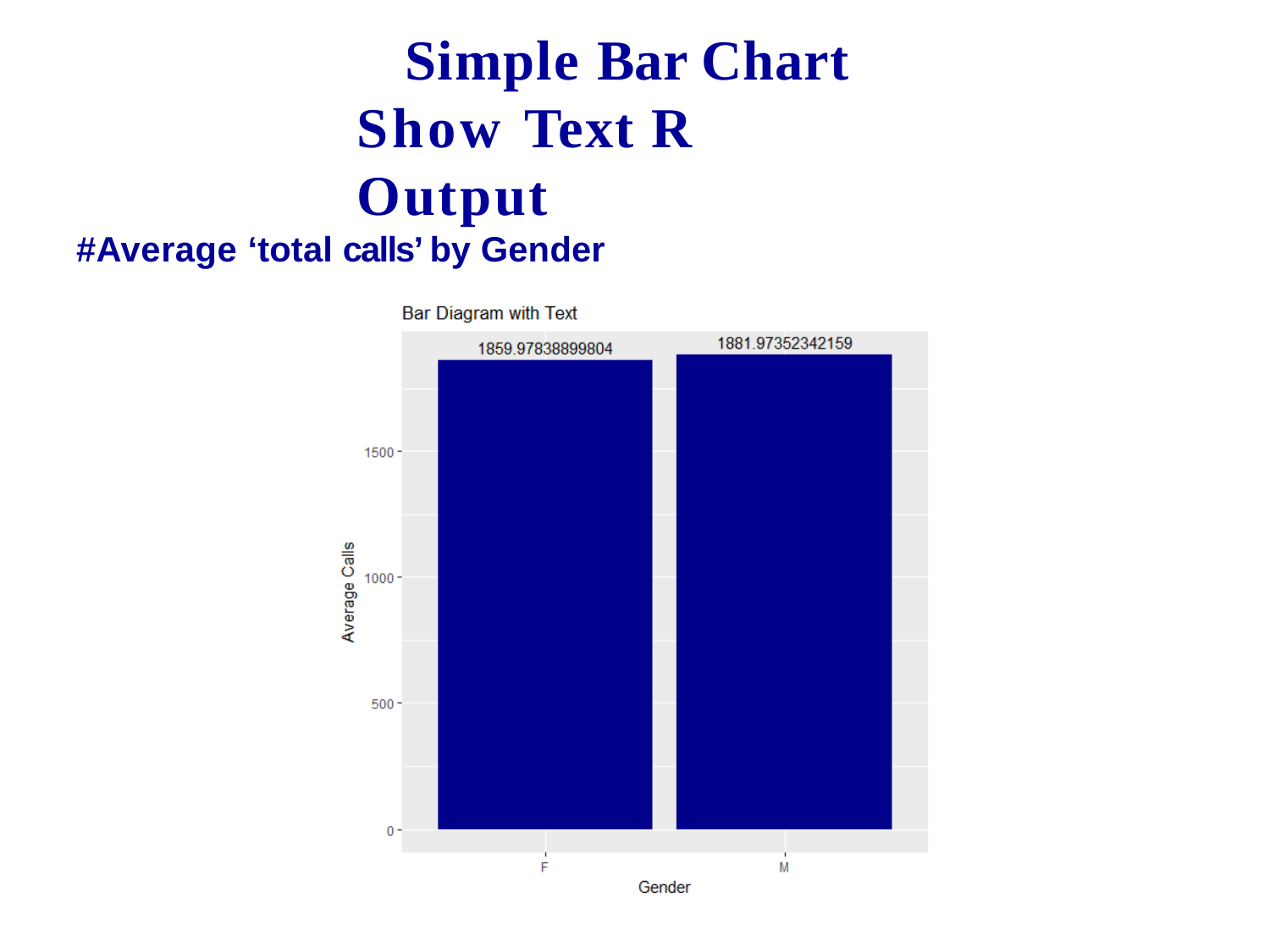

Simple Bar Chart  Show Text R Output
#Average ‘total calls’ by Gender

23